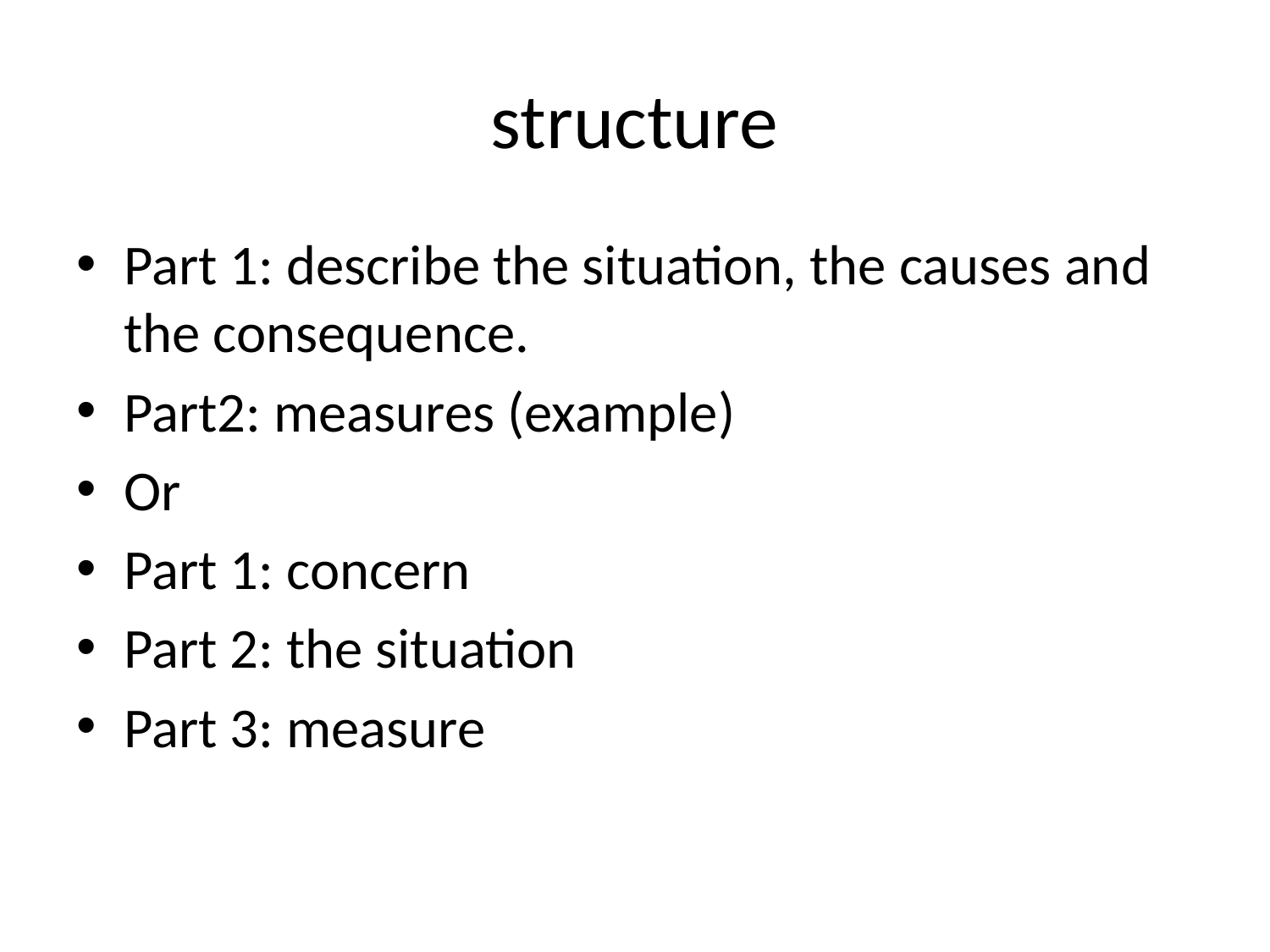

# structure
Part 1: describe the situation, the causes and the consequence.
Part2: measures (example)
Or
Part 1: concern
Part 2: the situation
Part 3: measure